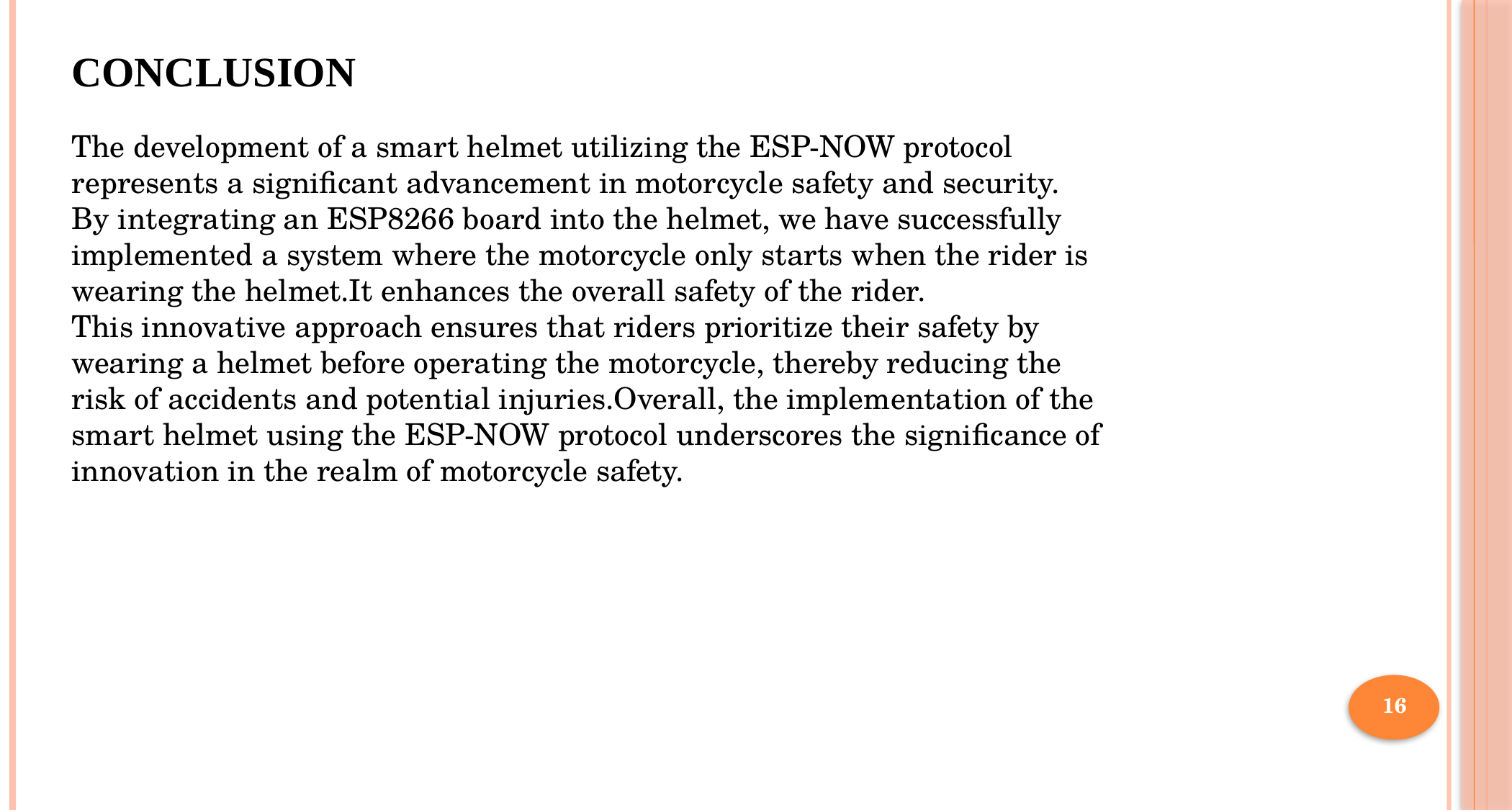

CONCLUSION

The development of a smart helmet utilizing the ESP-NOW protocol represents a significant advancement in motorcycle safety and security.
By integrating an ESP8266 board into the helmet, we have successfully implemented a system where the motorcycle only starts when the rider is wearing the helmet.It enhances the overall safety of the rider.
This innovative approach ensures that riders prioritize their safety by wearing a helmet before operating the motorcycle, thereby reducing the risk of accidents and potential injuries.Overall, the implementation of the smart helmet using the ESP-NOW protocol underscores the significance of innovation in the realm of motorcycle safety.

16